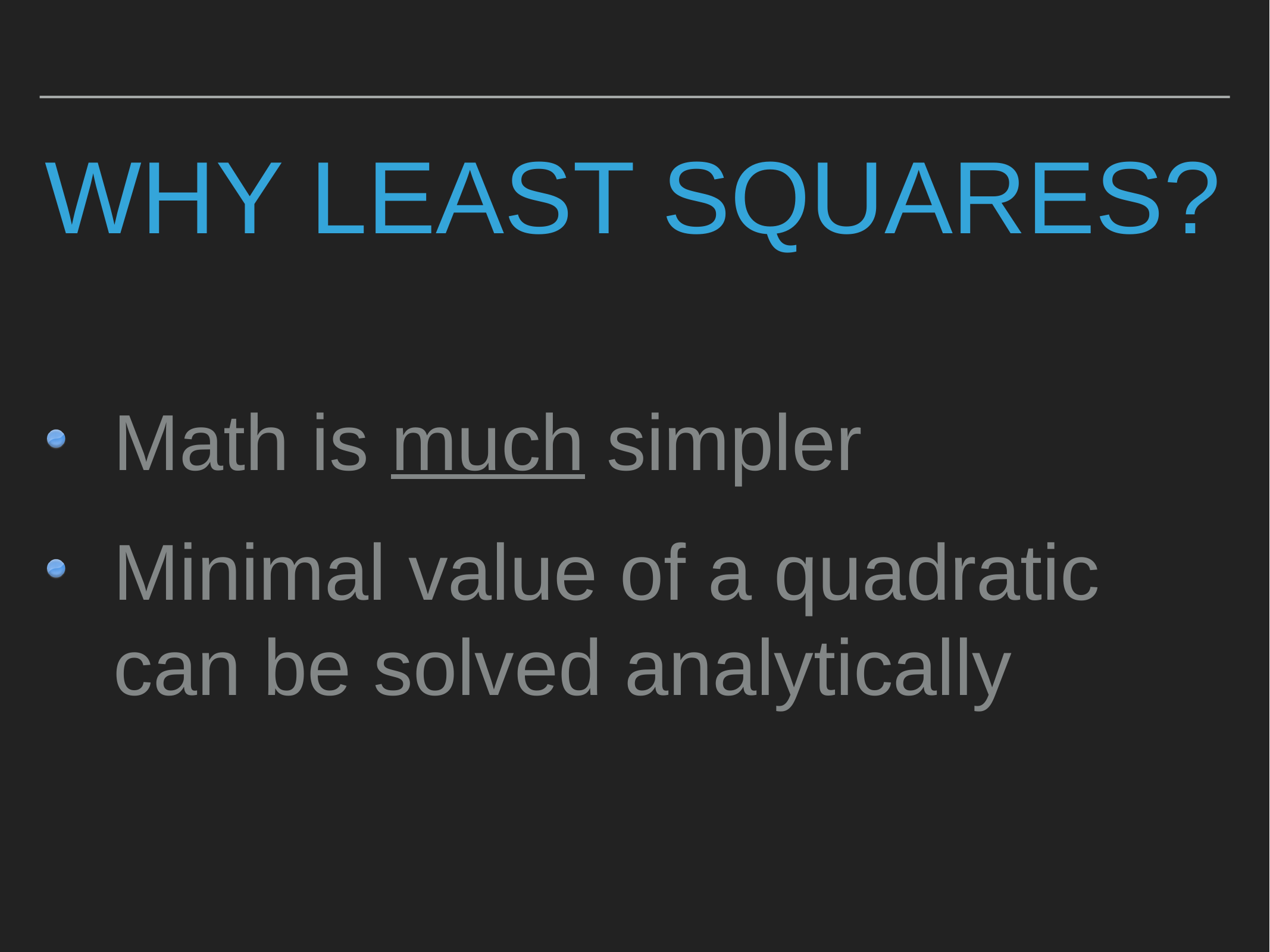

# Why Least squares?
Math is much simpler
Minimal value of a quadratic can be solved analytically